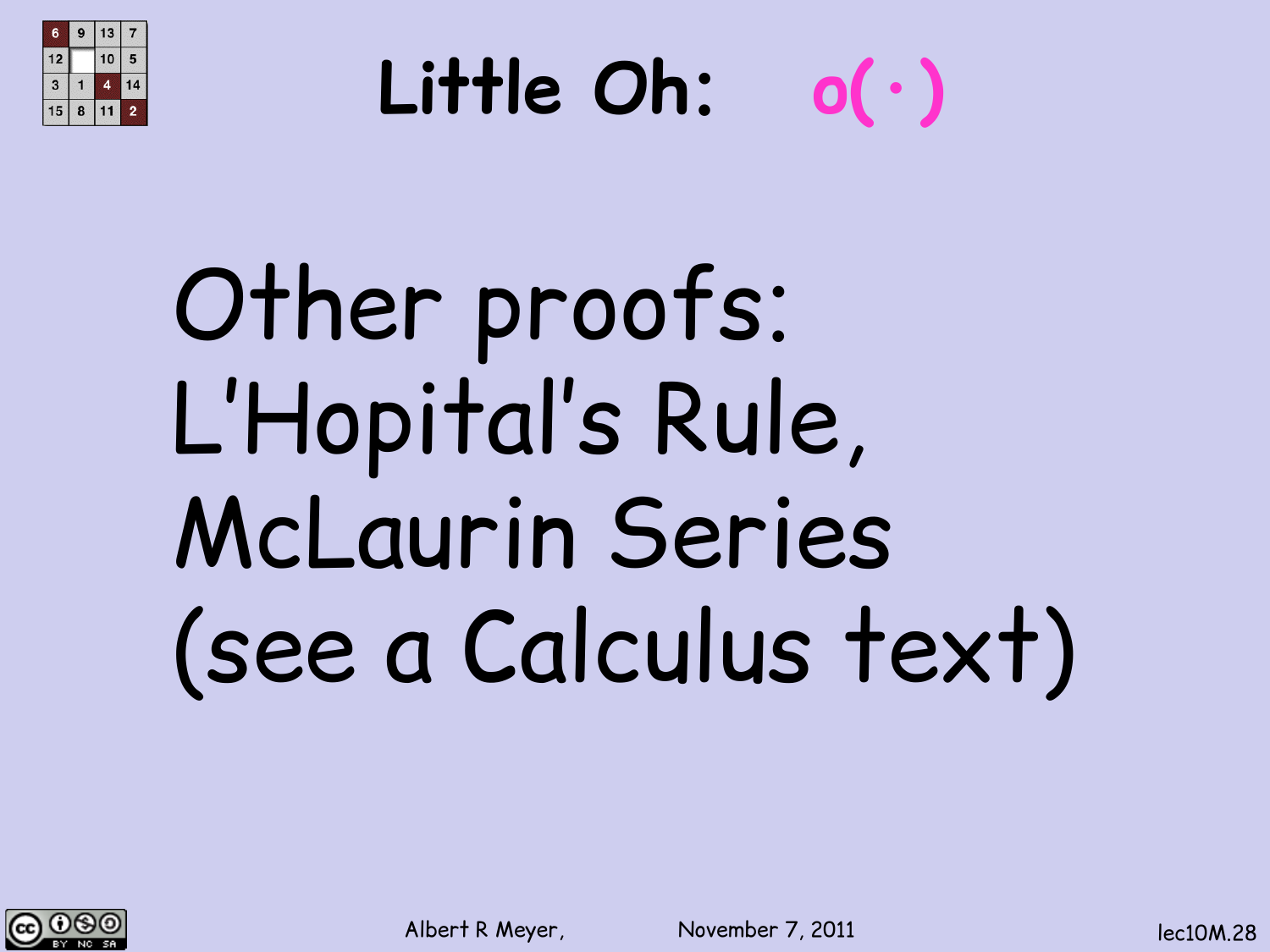

# Little Oh:   o(∙)
Other proofs:
L’Hopital’s Rule,
McLaurin Series
(see a Calculus text)